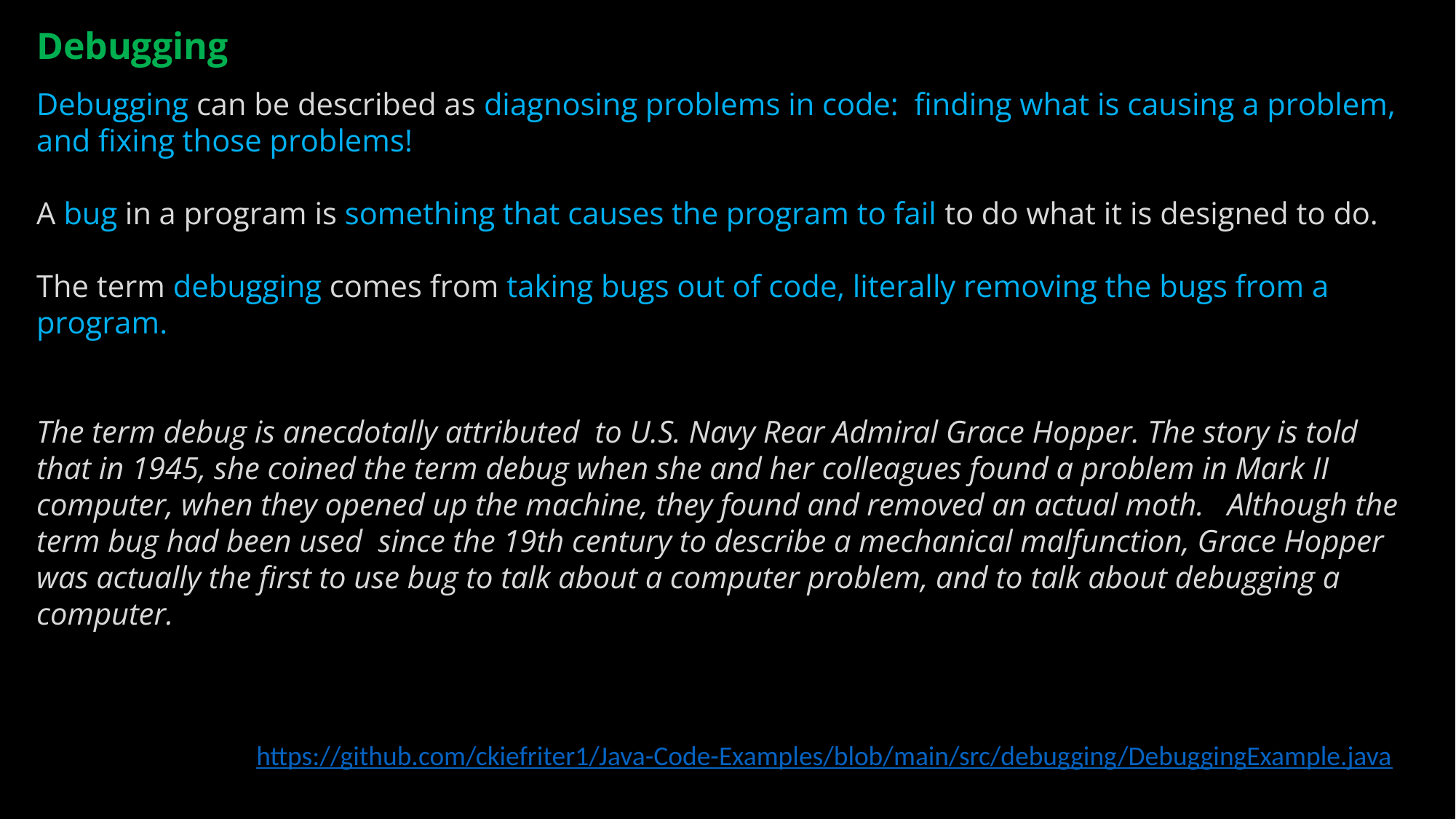

Debugging
Debugging can be described as diagnosing problems in code:  finding what is causing a problem, and fixing those problems!

A bug in a program is something that causes the program to fail to do what it is designed to do.

The term debugging comes from taking bugs out of code, literally removing the bugs from a program.

The term debug is anecdotally attributed  to U.S. Navy Rear Admiral Grace Hopper. The story is told that in 1945, she coined the term debug when she and her colleagues found a problem in Mark II computer, when they opened up the machine, they found and removed an actual moth.   Although the term bug had been used  since the 19th century to describe a mechanical malfunction, Grace Hopper was actually the first to use bug to talk about a computer problem, and to talk about debugging a computer.
https://github.com/ckiefriter1/Java-Code-Examples/blob/main/src/debugging/DebuggingExample.java